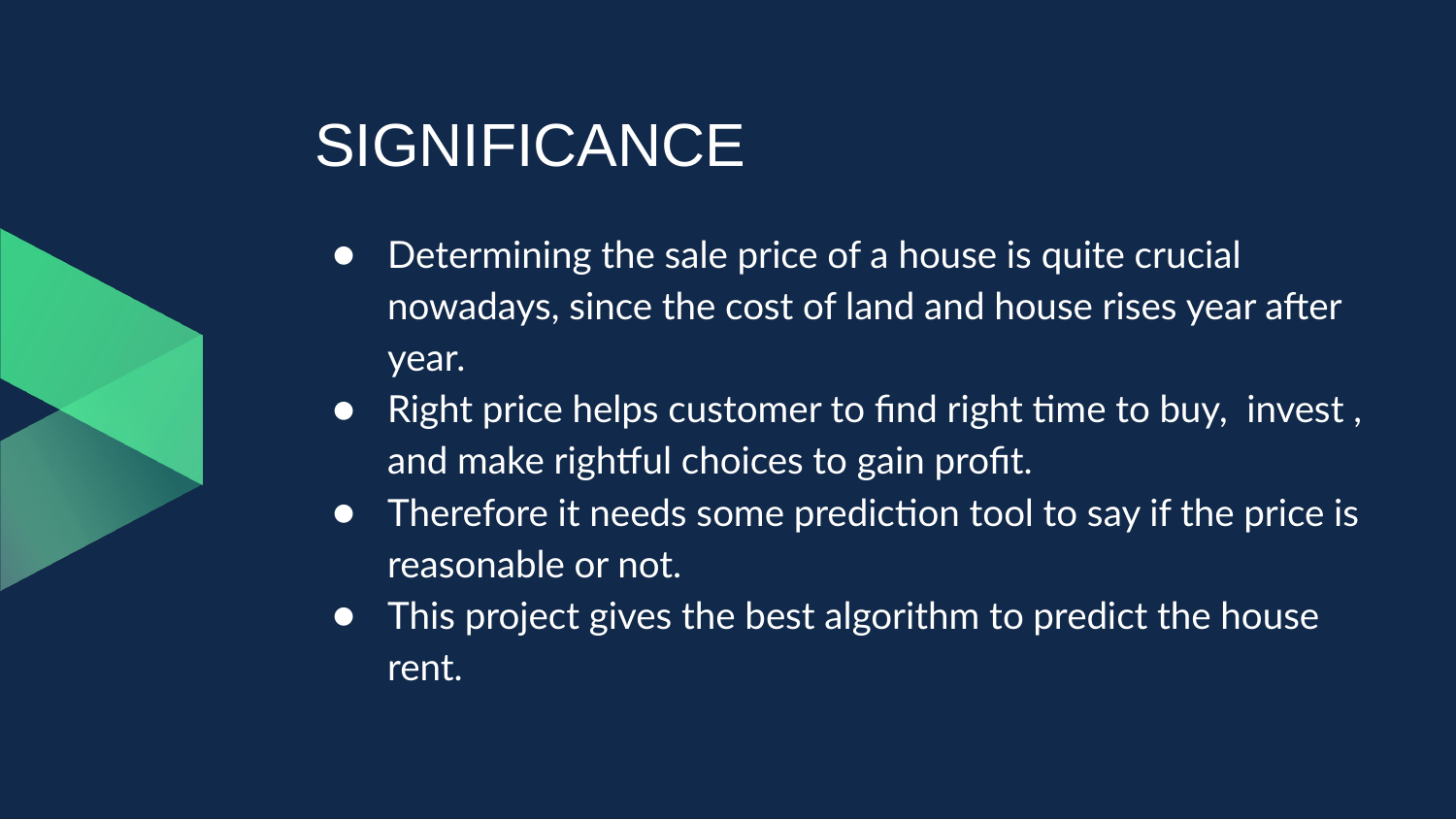

# SIGNIFICANCE
Determining the sale price of a house is quite crucial nowadays, since the cost of land and house rises year after year.
Right price helps customer to find right time to buy,  invest ,  and make rightful choices to gain profit.
Therefore it needs some prediction tool to say if the price is reasonable or not.
This project gives the best algorithm to predict the house rent.